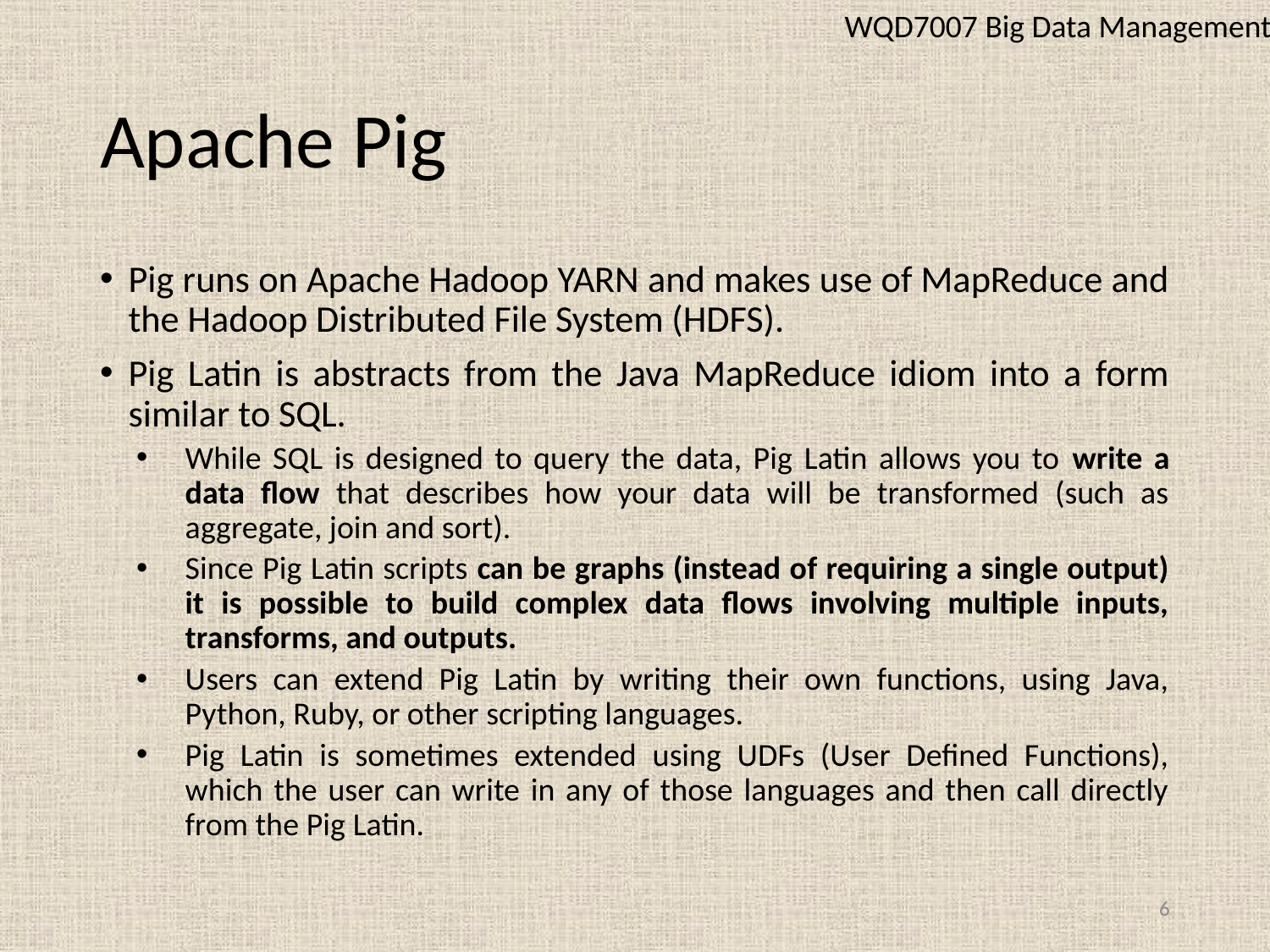

WQD7007 Big Data Management
# Apache Pig
Pig runs on Apache Hadoop YARN and makes use of MapReduce and the Hadoop Distributed File System (HDFS).
Pig Latin is abstracts from the Java MapReduce idiom into a form similar to SQL.
While SQL is designed to query the data, Pig Latin allows you to write a data flow that describes how your data will be transformed (such as aggregate, join and sort).
Since Pig Latin scripts can be graphs (instead of requiring a single output) it is possible to build complex data flows involving multiple inputs, transforms, and outputs.
Users can extend Pig Latin by writing their own functions, using Java, Python, Ruby, or other scripting languages.
Pig Latin is sometimes extended using UDFs (User Defined Functions), which the user can write in any of those languages and then call directly from the Pig Latin.

6